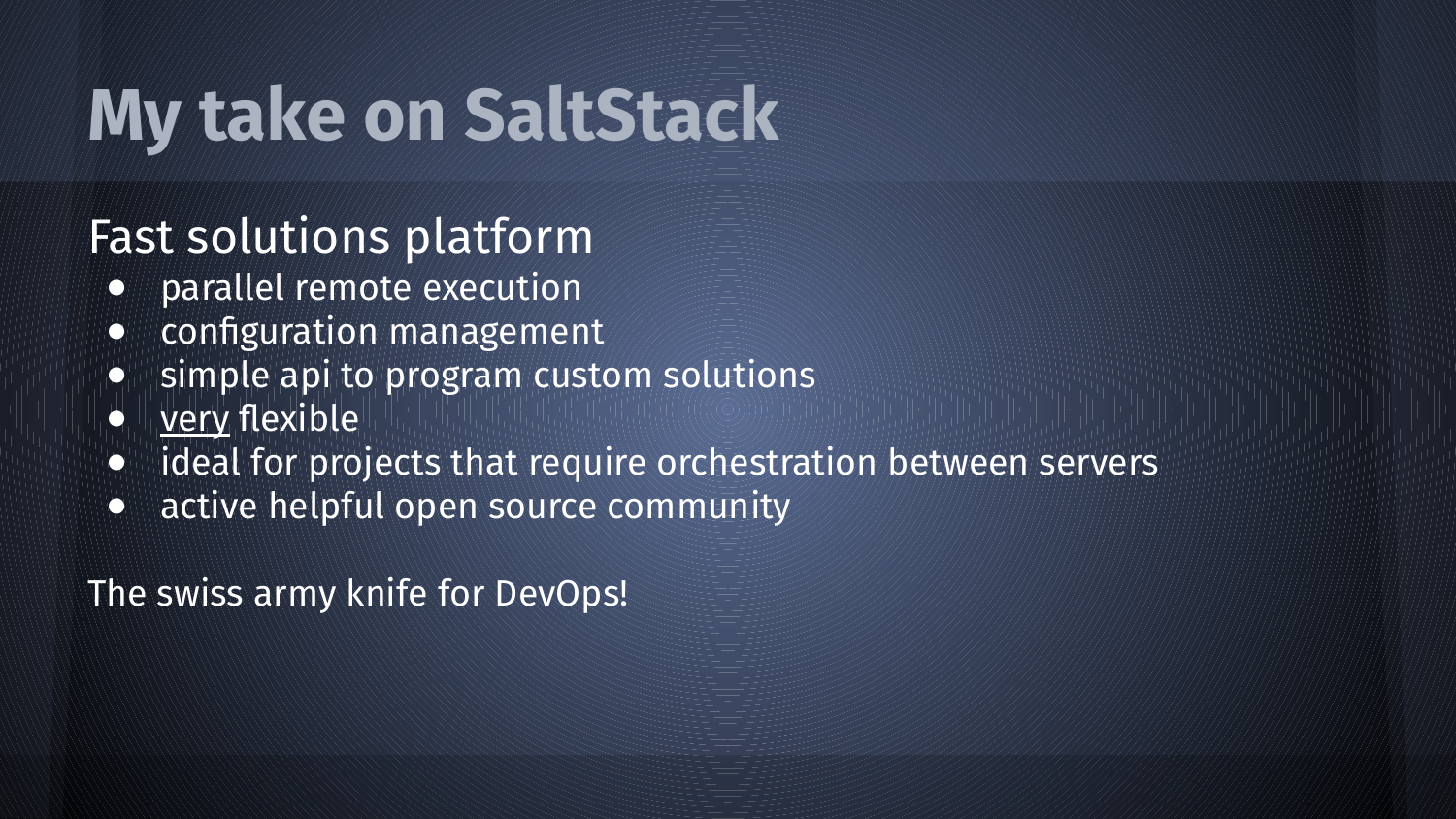

# My take on SaltStack
Fast solutions platform
parallel remote execution
configuration management
simple api to program custom solutions
very flexible
ideal for projects that require orchestration between servers
active helpful open source community

The swiss army knife for DevOps!